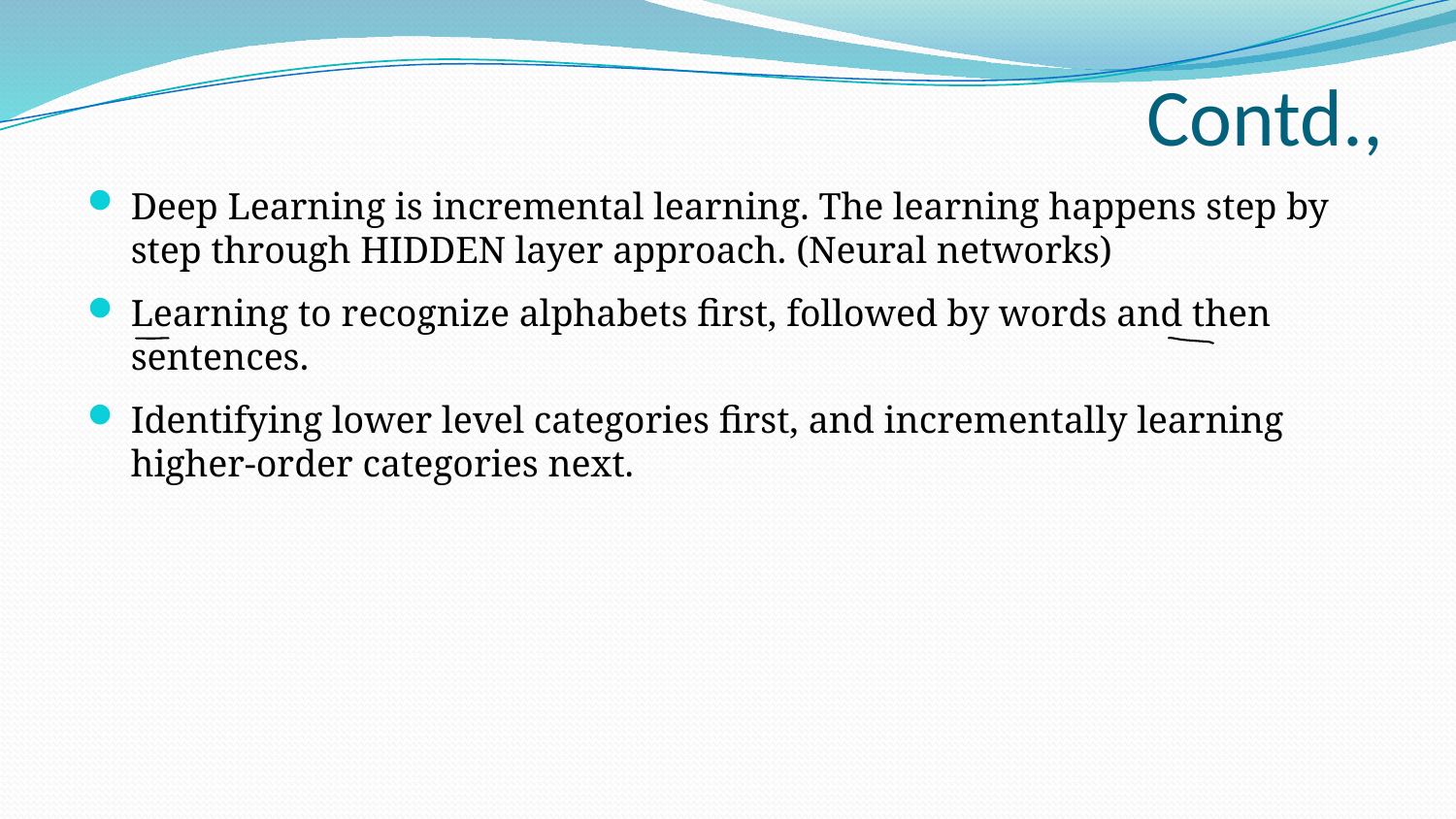

# Contd.,
Deep Learning is incremental learning. The learning happens step by step through HIDDEN layer approach. (Neural networks)
Learning to recognize alphabets first, followed by words and then sentences.
Identifying lower level categories first, and incrementally learning higher-order categories next.